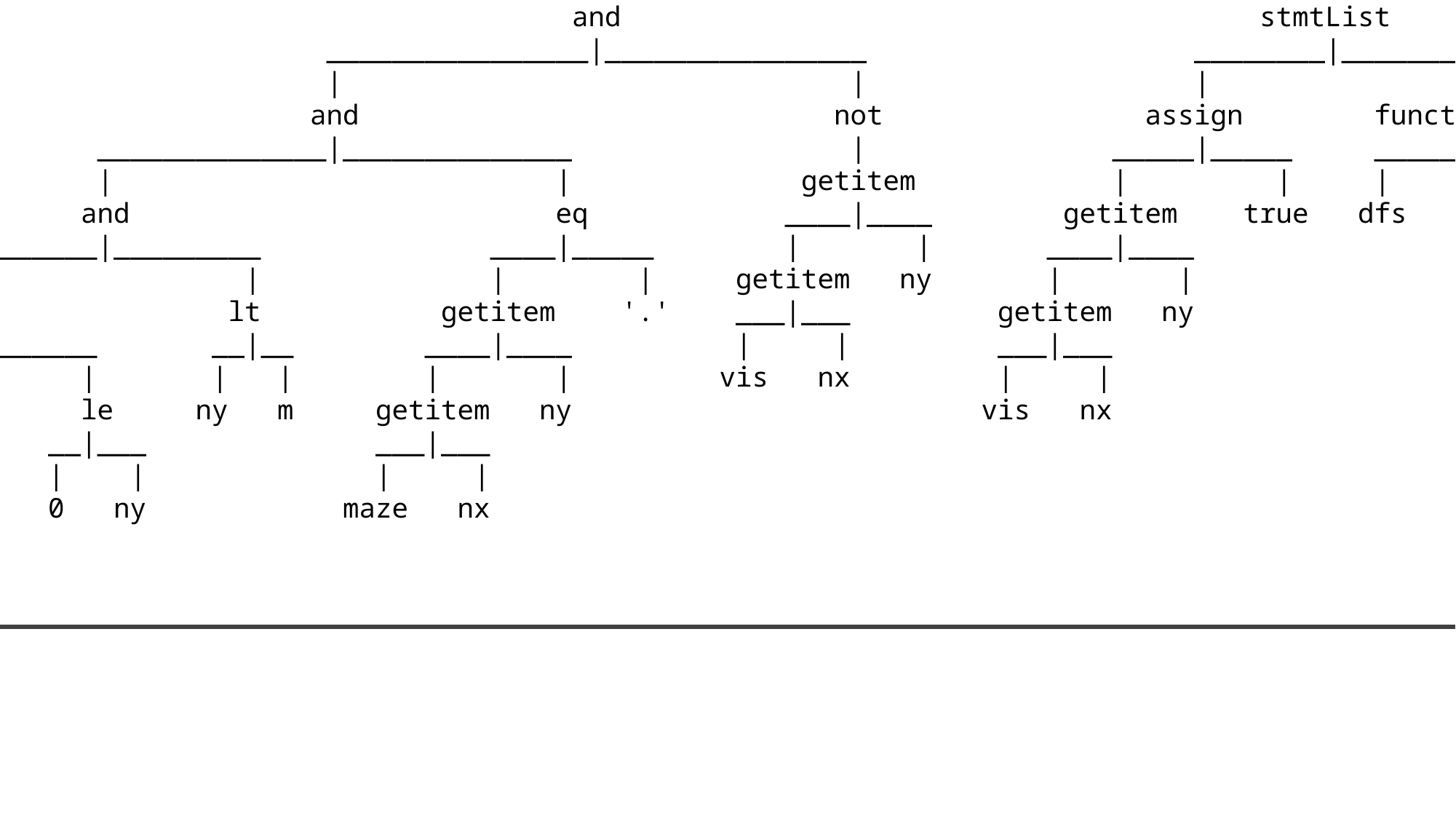

stmtList
                                 _____________________________________________________________________________________________________________________________________________________________________________________________________________________________________________________________________________________________________________________________________________________________________________________________________________________|_____________________________________________________________________________________________________________________________________________________________________________________________________________________________________________________________________________________________________________________________________________________________________________________________________________________
                                 |                                                                                                                                                |                                                                                                                                                                             |                                           |                                                |                                                           |                                                                                       |                                                                                                                                                                             |                                                                           |
                              funcDec                                                                                                                                          funcDec                                                                                                                                                                       varDec                                       varDec                                          forBlock                                                    varDec                                                                                 forBlock                                                                                                                                                                        varDec                                                                     funcDec
 ________________________________|________________________________                                 _______________________________________________________________________________|_______________________________________________________________________________                                                                                        ______|______                                _____|______                        __________________|___________________                                  ______|______                                    _____________________________________________|_____________________________________________                                                                                                                          ______|_______                                       _____________________________|______________________________
 |     |            |                                            |                                 |          |                  |                                                                                                                               |                                                                                        |           |                                |          |                        |            |      |                |                                  |           |                                    |            |      |                                                                     |                                                                                                                          |            |                                       |      |          |                                        |
int   gcd      defParamList                                  stmtList                             int   binarySearch       defParamList                                                                                                                      stmtList                                                                                    int       idList                             int      idList                   varDec         lt     sp            stmtList                              int       idList                               varDec         lt     sp                                                                  stmtList                                                                                                                     int        idList                                    int   find   defParamList                               stmtList
               _____|______            __________________________|__________________________                               ______|______                                                      ___________________________________________________________________|___________________________________________________________________                                 |                                           |                    ____|____      __|__    |                |                                              |                                ____|____      __|__    |            _________________________________________________________|__________________________________________________________                                                                             |                                                         |                     ___________________|___________________
               |          |            |                   |                               |                               |           |                                                      |                                                                                                                                     |                               assign                                      assign                 |       |      |   |    i              assign                                         assign                             |       |      |   |    i            |                                                    |                                                             |                                                                          assign                                                    defParam                 |                                     |
            defParam   defParam     varDec             whileBlock                       return                          defParam    defParam                                               forBlock                                                                                                                            ifElseBlock                     _______|________                              _____|______             int   idList    i   n            _________|__________                             _______|________                       int   idList    i   m               varDec                                               assign                                                     ifElseBlock                                                                 _______|_______                                                __|___             whileBlock                              return
             __|___     __|___     ____|____     __________|___________                    |                            ___|___     ___|___           ________________________________________|_________________________________________                                                                               _____________|_____________             |              |                              |          |                      |                       |                  |                             |              |                                |                     _______|________                                   _________|__________                       ____________________________|____________________________                                          |             |                                                |    |         _________|_________                            |
             |    |     |    |     |       |     |                    |                    b                            |     |     |     |           |                                   |       |                                    |                                                                               |             |           |             n         functionCall                       arr      newArr                  assign                  getitem         functionCall                       m         functionCall                        assign                  |              |                                   |                  |                       |                  |                                    |                                         par         newArr                                             int   i         |                 |                            i
            int   a    int   b    int   idList   b                stmtList                                             int   arr   int   val        varDec                               lt     none                                stmtList                                                                           eq        stmtList    elseBlock                 _______|________                            _____|_____               __|__                   __|___        _______|________                             _______|________                      __|__                  int          idList                              result          functionCall                  eq             stmtList                             elseBlock                                            ________|________                                                       ne            stmtList
                                           |                __________|__________                                                               ______|_______                          __|__                __________________________|___________________________                                                ____|_____        |           |                     |              |                            |         |               |   |                   |    |        |              |                             |              |                      |   |                                  |                                               _______|_______             ___|____              |                                    |                                                |               |                                                    ___|____             |
                                         temp               |         |         |                                                               |            |                          |   |                |                                                    |                                                |        |     return     stmtList              parseInt     parameterList                     int   dimensions           i   0                  arr   i    parseInt     parameterList                   parseInt     parameterList                i   0                                assign                                            |             |             |      |        functionCall                           stmtList                                            int         dimensions                                                |      |           assign
                                                           mod      assign   assign                                                            int        idList                        l   r             varDec                                             ifElseBlock                                         getitem   val       |           |                                    |                                      |                                                                    |                                            |                                                     ________|_________                                binarySearch   parameterList   result   -1     _________|_________                           |                                                                |                                                    i    getitem   ______|_______
                                                         ___|____   __|__    ___|___                                                                   ______|______                                    _____|_____                        _______________________|________________________                      __|___              l        return                            functionCall                                 n                                                              functionCall                                 functionCall                                                |                |                                                 ___|____                      |                 |                      functionCall                                                     functionCall                                                   __|___    |            |
                                                         |      |   |   |    |     |                                                                   |           |                                    |         |                        |             |                                |                      |    |                          |                              ______|______                                                                                               ______|______                                ______|______                                             query         functionCall                                           |      |                    print         parameterList           __________|___________                                              _______|________                                                 |    |    i          assign
                                                       assign   b   a   b    b   temp                                                                assign     assign                                 int     idList                      eq        stmtList                        ifElseBlock                arr   l                         -1                              |           |                                                                                               |           |                                |           |                                                         _______|________                                        arr   query                                      |                 |                    |                                              |              |                                                par   i           ______|_______
                                                       __|___                                                                                        __|__    _____|_____                                         |                    ____|_____        |                  ______________|______________                                                                     input   parameterList                                                                                       input   parameterList                        input   parameterList                                                   |              |                                                                             "Key not found in array."   print            parameterList                                    parseInt     parameterList                                                            |            |
                                                       |    |                                                                                        |   |    |         |                                       assign                 |        |     assign                |               |           |                                                                                                                                                                                                                                                                                                  parseInt     parameterList                                                                                                                          |                                                             |                                                                getitem     getitem
                                                     temp   a                                                                                        l   0    r    functionCall                               ____|_____            getitem    val    ___|___               lt          stmtList    elseBlock                                                                                                                                                                                                                                                                                                                 |                                                                                                                               add                                                      functionCall                                                           __|___     ____|____
                                                                                                                                                                   _____|______                               |        |            ___|___           |     |           ____|_____          |           |                                                                                                                                                                                                                                                                                                               functionCall                                                                                                                   ________|_________                                              ______|______                                                          |    |     |       |
                                                                                                                                                                   |          |                              mid      add           |     |           l   assign        |        |         add      stmtList                                                                                                                                                                                                                                                                                                            ______|______                                                                                                                  |                |                                              |           |                                                         par   i    par    getitem
                                                                                                                                                                  len   parameterList                              ____|_____      arr   mid              __|___     getitem    val      ___|____       |                                                                                                                                                                                                                                                                                                               |           |                                                                                                           "Key found at "    functionCall                                      input   parameterList                                                                     __|___
                                                                                                                                                                              |                                    |        |                             |    |     ___|___             |      |     assign                                                                                                                                                                                                                                                                                                          input   parameterList                                                                                                                        _____|______                                                                                                                                |    |
                                                                                                                                                                             arr                                   l       div                            r   mid    |     |           assign   1     __|___                                                                                                                                                                                                                                                                                                                                                                                                                                                       |          |                                                                                                                               par   i
                                                                                                                                                                                                                         ___|___                                    arr   mid          __|___         |    |                                                                                                                                                                                                                                                                                                                                                                                                                                                      str   parameterList
                                                                                                                                                                                                                         |     |                                                       |    |        mid   r                                                                                                                                                                                                                                                                                                                                                                                                                                                                  |
                                                                                                                                                                                                                        sub    2                                                      mid   l                                                                                                                                                                                                                                                                                                                                                                                                                                                                               query
                                                                                                                                                                                                                       __|__
                                                                                                                                                                                                                       |   |
                                                                                                                                                                                                                       r   l
if (0 <= nx and 0 < n and 0 <= ny and ny < m and maze[nx][ny] == '.' and not vis[nx][ny]) {
    vis[nx][ny] = true;
    dfs(nx, ny);
}
                                                                    stmtList
                                                                        |
                                                                     ifBlock
                                                  ______________________|_______________________
                                                  |                                            |
                                                 and                                       stmtList
                                  ________________|________________                    ________|________
                                  |                               |                    |               |
                                 and                             not                assign        functionCall
                    ______________|______________                 |               _____|_____     _____|______
                    |                           |              getitem            |         |     |          |
                   and                          eq            ____|____        getitem    true   dfs    parameterList
            ________|_________              ____|_____        |       |       ____|____                    __|___
            |                |              |        |     getitem   ny       |       |                    |    |
           and              lt           getitem    '.'    ___|___         getitem   ny                   nx   ny
      ______|_______       __|__        ____|____          |     |         ___|___
      |            |       |   |        |       |         vis   nx         |     |
     and           le     ny   m     getitem   ny                         vis   nx
  ____|_____     __|___              ___|___
  |        |     |    |              |     |
  le      lt     0   ny            maze   nx
__|___   __|__
|    |   |   |
0   nx   0   n